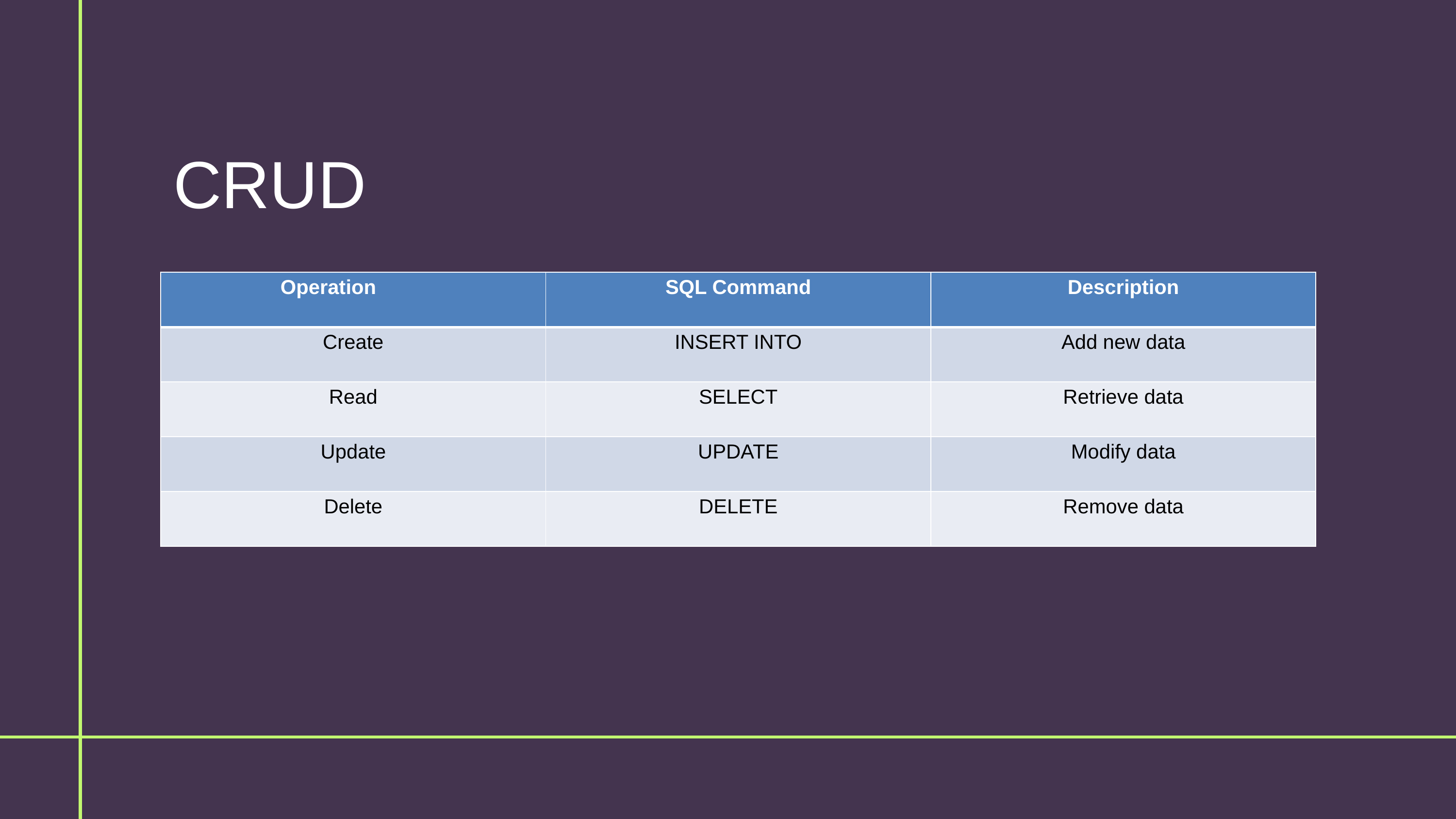

CRUD
| Operation | SQL Command | Description |
| --- | --- | --- |
| Create | INSERT INTO | Add new data |
| Read | SELECT | Retrieve data |
| Update | UPDATE | Modify data |
| Delete | DELETE | Remove data |